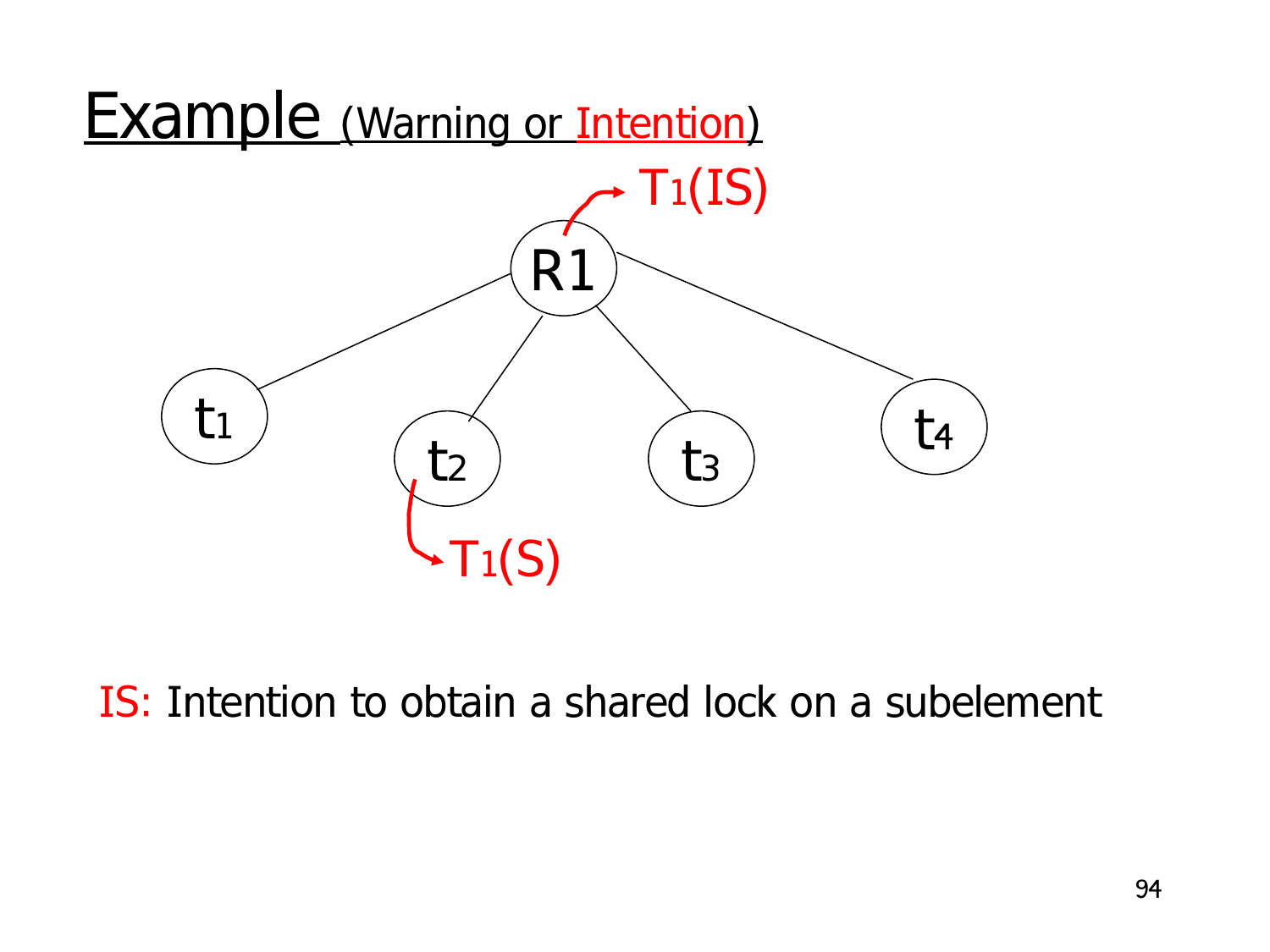

# Example (Warning or Intention)
T1(IS)

T1(S)

R1

t1
t4
t2
t3
IS: Intention to obtain a shared lock on a subelement
94